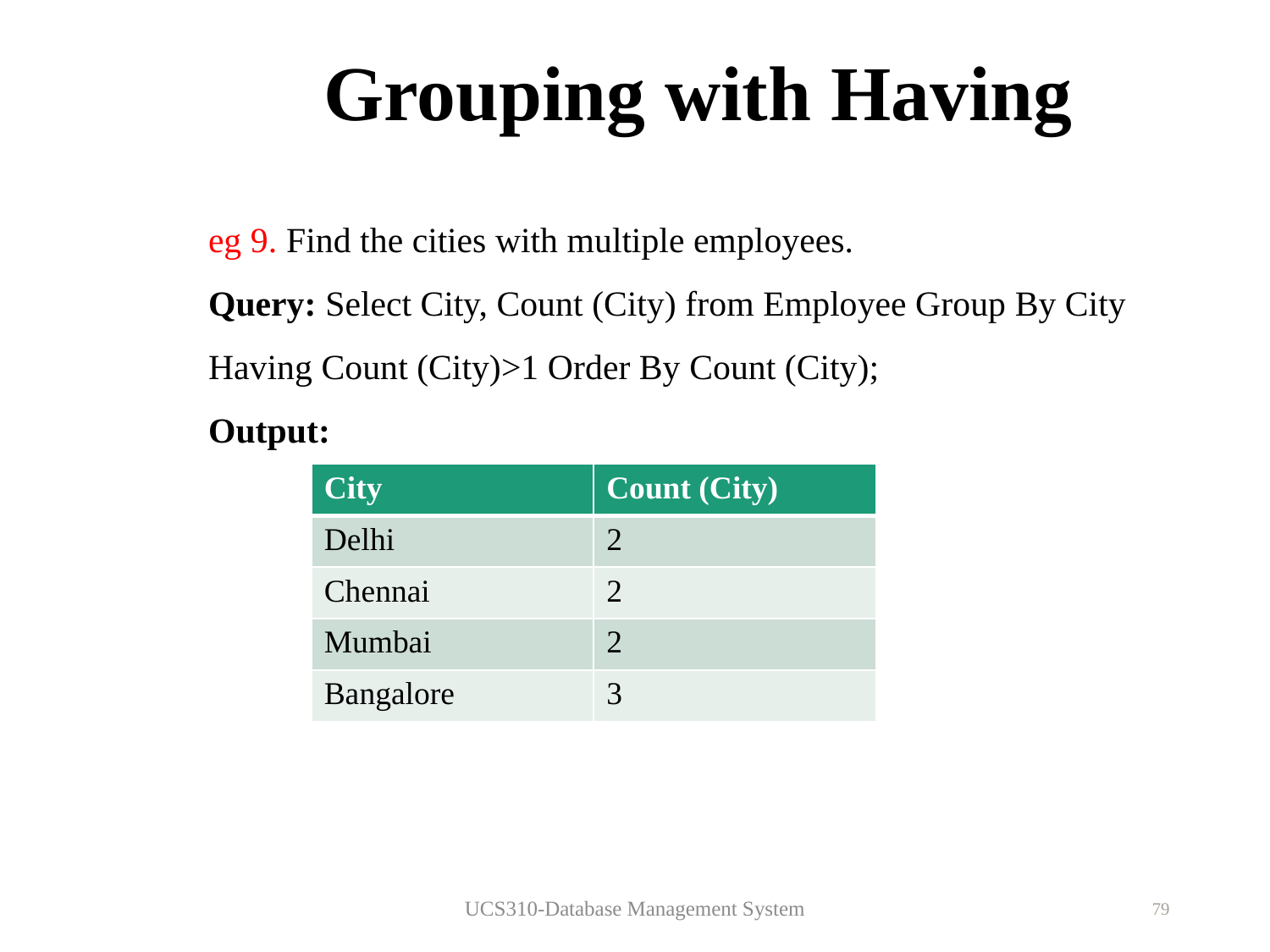

# Grouping with Having
eg 9. Find the cities with multiple employees.
Query: Select City, Count (City) from Employee Group By City Having Count (City)>1 Order By Count (City);
Output:

| City | Count (City) |
| --- | --- |
| Delhi | 2 |
| Chennai | 2 |
| Mumbai | 2 |
| Bangalore | 3 |
UCS310-Database Management System
79